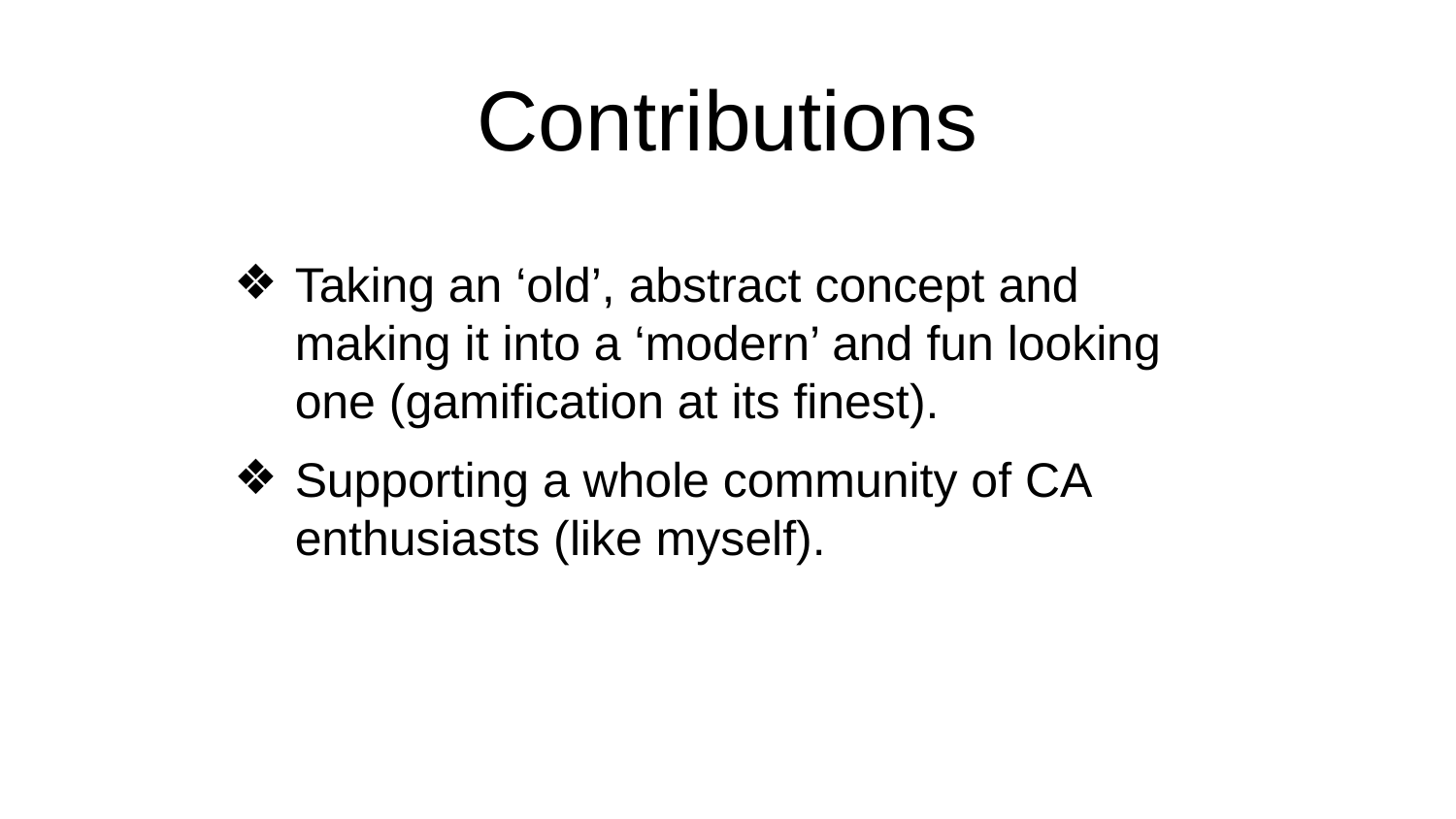

# Contributions
Taking an ‘old’, abstract concept and making it into a ‘modern’ and fun looking one (gamification at its finest).
Supporting a whole community of CA enthusiasts (like myself).